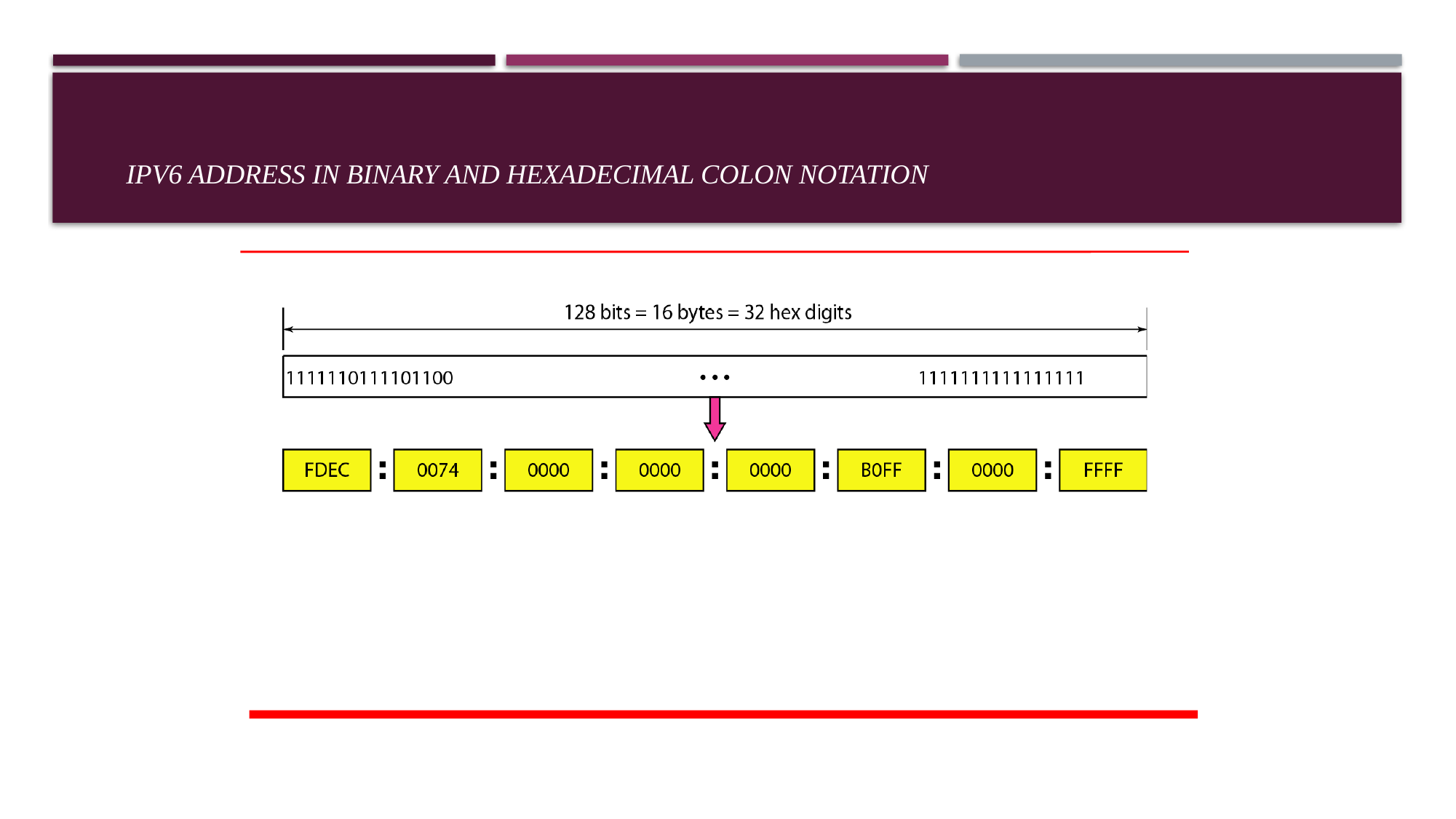

# IPv6 address in binary and hexadecimal colon notation

19.27